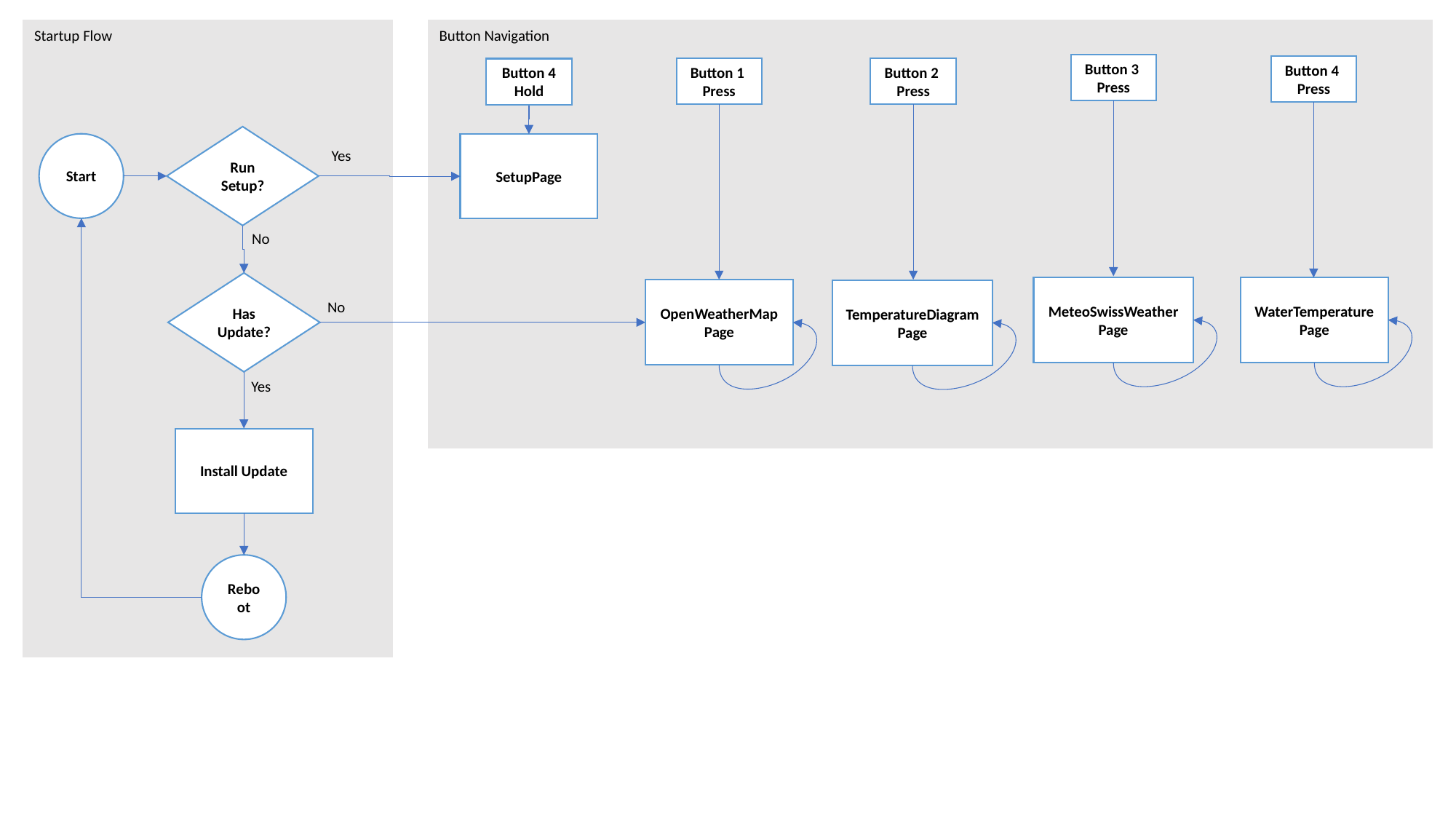

Startup Flow
Button Navigation
Button 3
Press
Button 4
Press
Button 1
Press
Button 2
Press
Button 4
Hold
Run Setup?
Start
SetupPage
Yes
No
Has Update?
MeteoSwissWeather
Page
WaterTemperature
Page
OpenWeatherMap
Page
TemperatureDiagram
Page
No
Yes
Install Update
Reboot